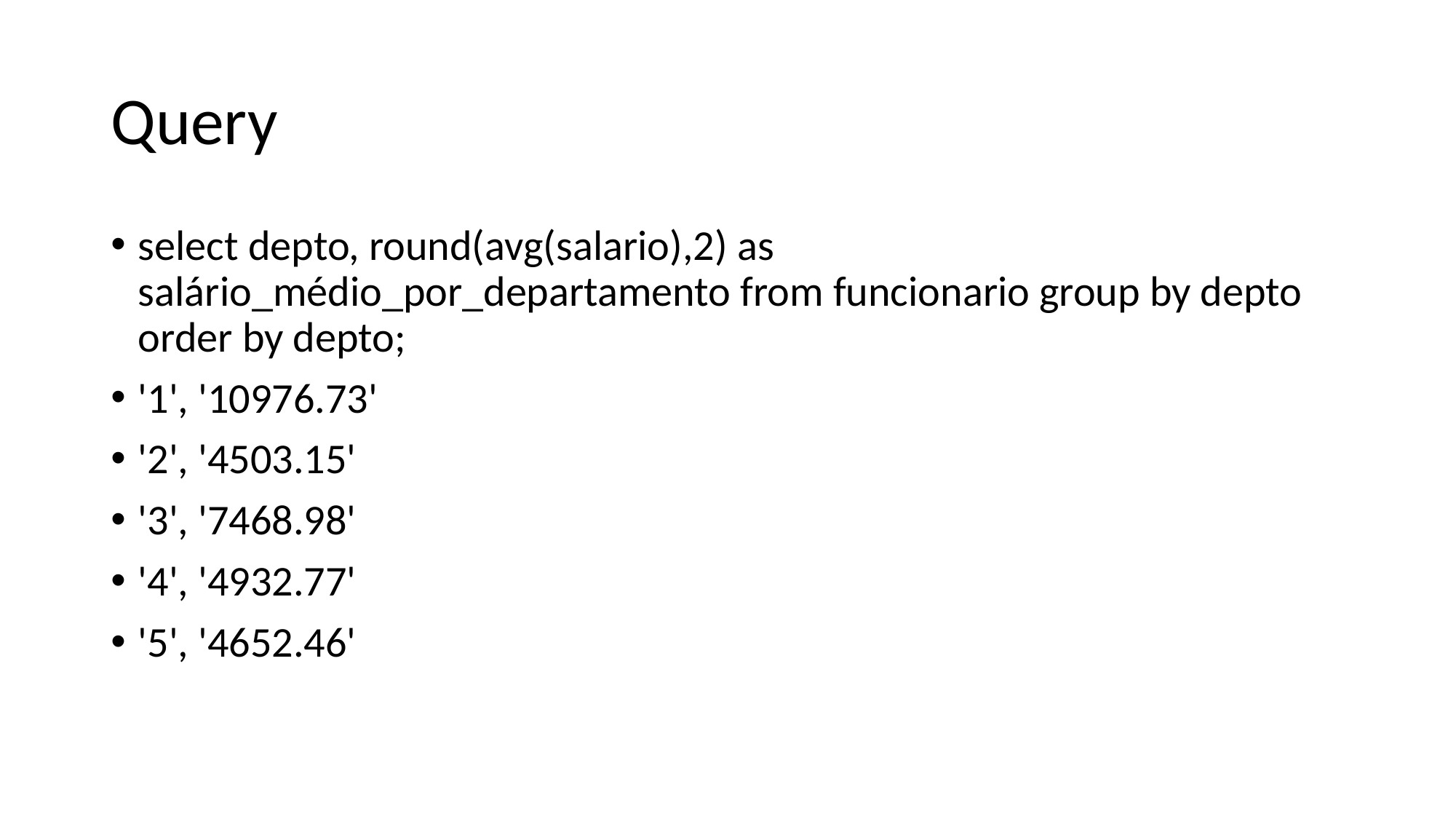

# Query
select depto, round(avg(salario),2) as salário_médio_por_departamento from funcionario group by depto order by depto;
'1', '10976.73'
'2', '4503.15'
'3', '7468.98'
'4', '4932.77'
'5', '4652.46'